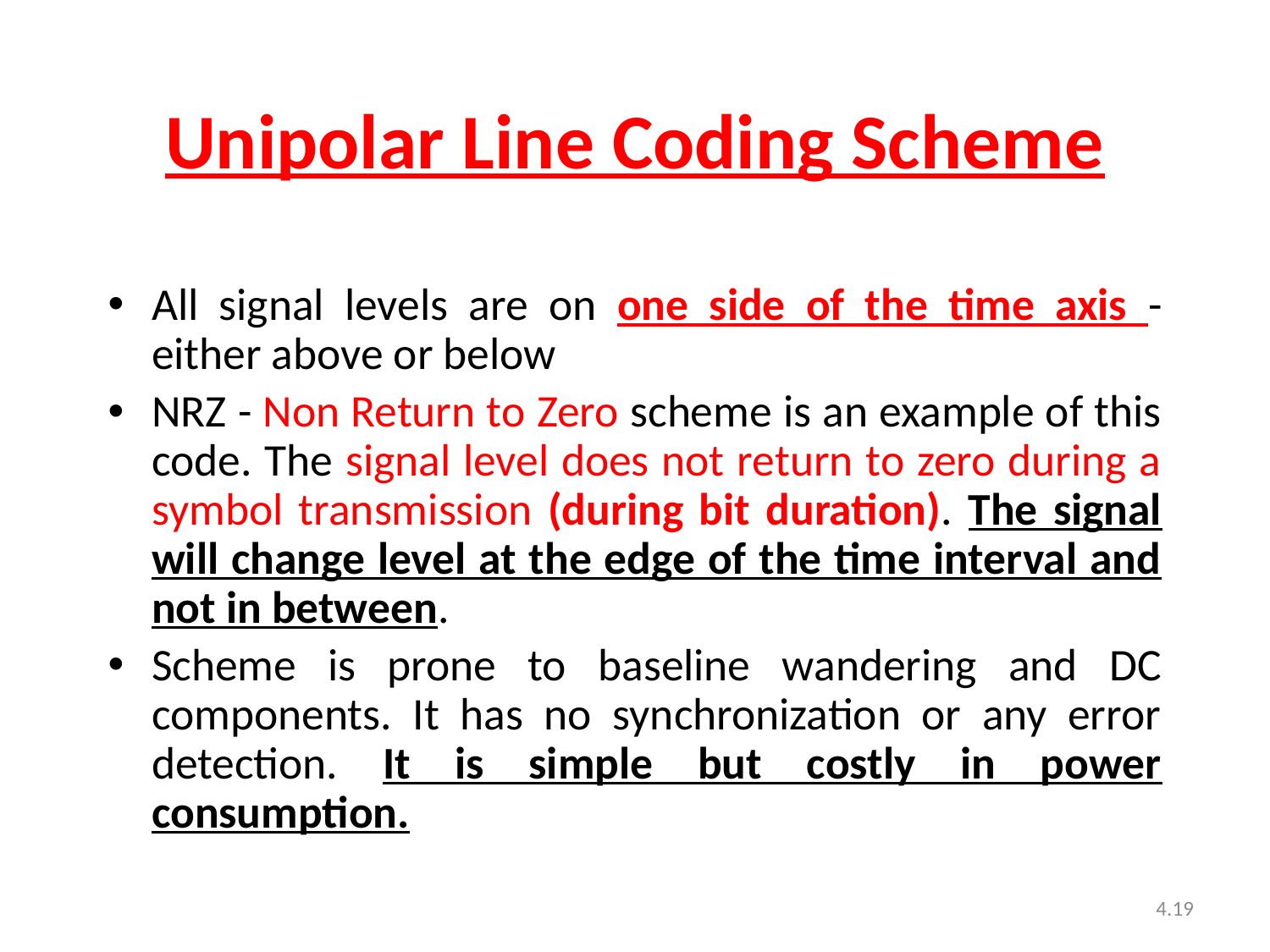

# Unipolar Line Coding Scheme
All signal levels are on one side of the time axis - either above or below
NRZ - Non Return to Zero scheme is an example of this code. The signal level does not return to zero during a symbol transmission (during bit duration). The signal will change level at the edge of the time interval and not in between.
Scheme is prone to baseline wandering and DC components. It has no synchronization or any error detection. It is simple but costly in power consumption.
4.19